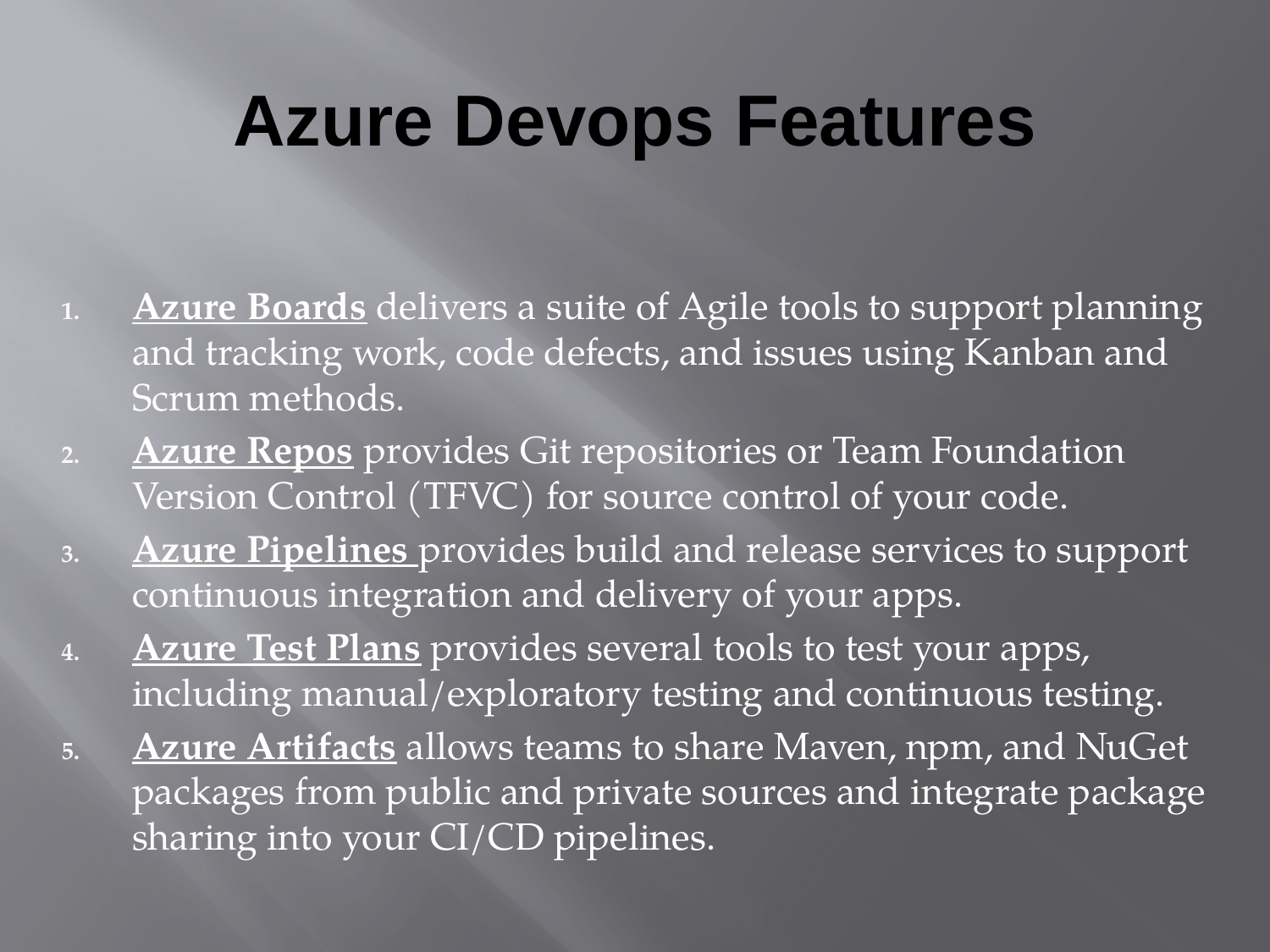

# Azure Devops Features

Azure Boards delivers a suite of Agile tools to support planning and tracking work, code defects, and issues using Kanban and Scrum methods.
Azure Repos provides Git repositories or Team Foundation Version Control (TFVC) for source control of your code.
Azure Pipelines provides build and release services to support continuous integration and delivery of your apps.
Azure Test Plans provides several tools to test your apps, including manual/exploratory testing and continuous testing.
Azure Artifacts allows teams to share Maven, npm, and NuGet packages from public and private sources and integrate package sharing into your CI/CD pipelines.